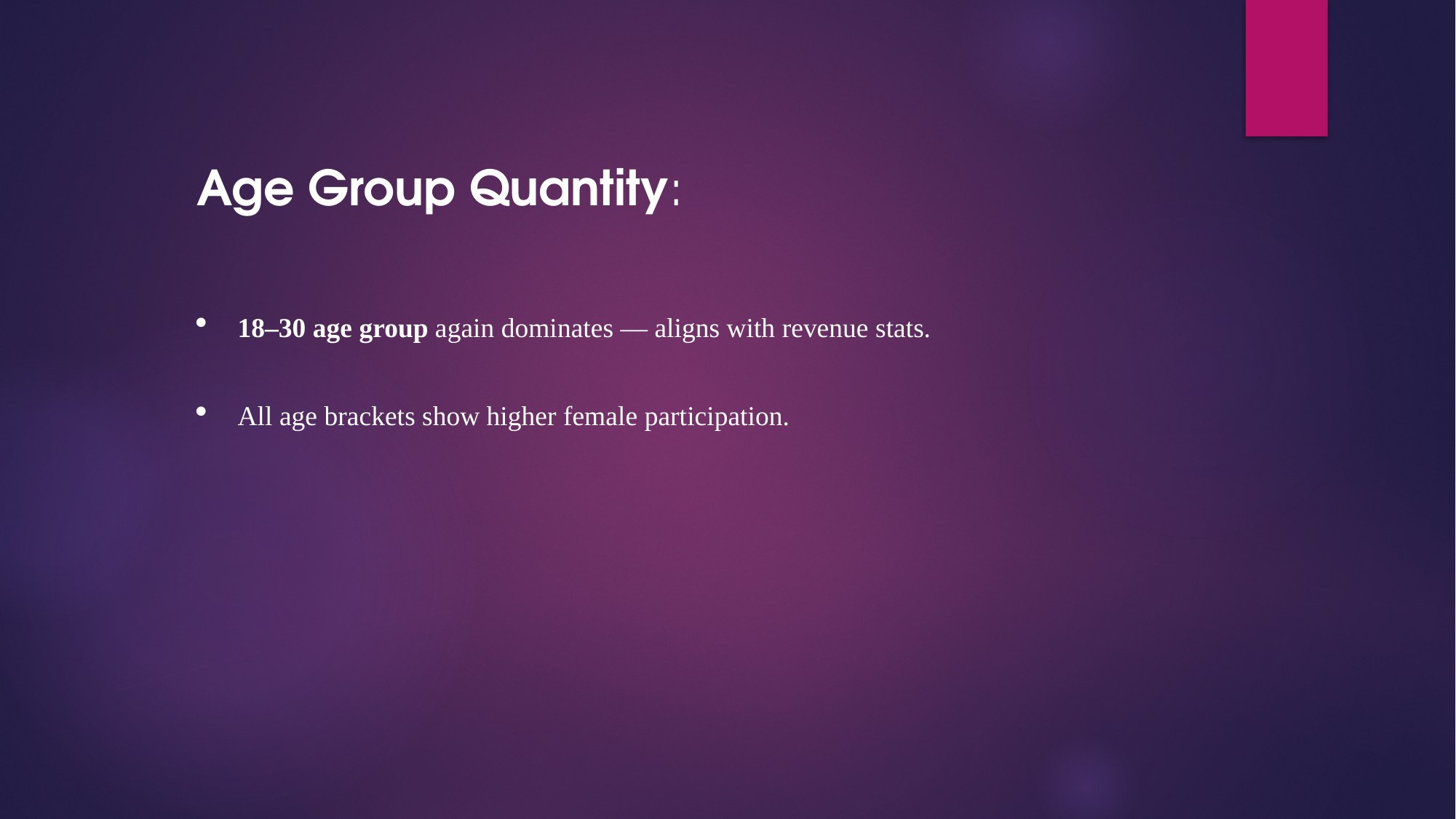

Age Group Quantity:

18–30 age group again dominates — aligns with revenue stats.

All age brackets show higher female participation.